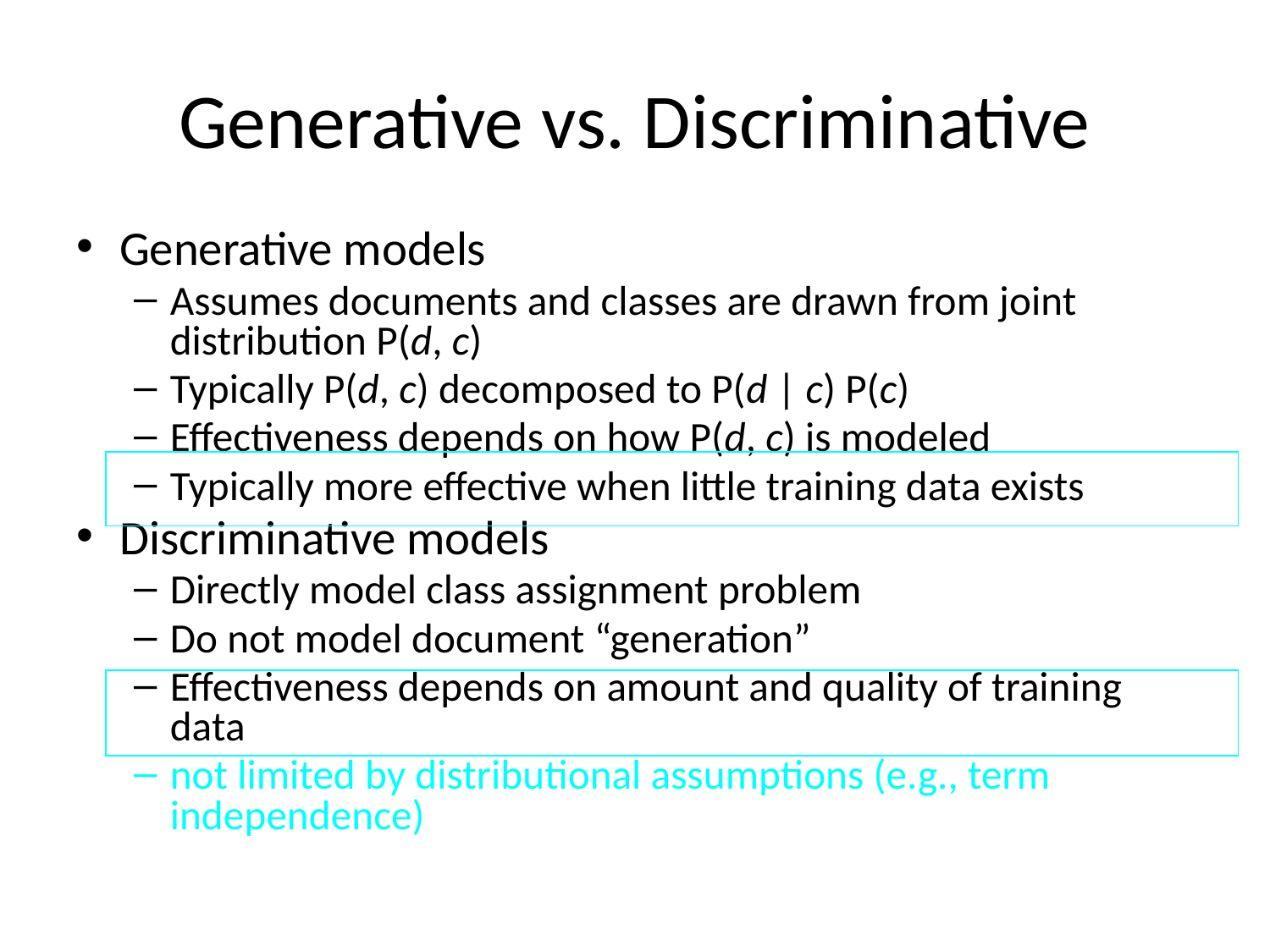

# Generative vs. Discriminative
Generative models
Assumes documents and classes are drawn from joint distribution P(d, c)
Typically P(d, c) decomposed to P(d | c) P(c)
Effectiveness depends on how P(d, c) is modeled
Typically more effective when little training data exists
Discriminative models
Directly model class assignment problem
Do not model document “generation”
Effectiveness depends on amount and quality of training data
not limited by distributional assumptions (e.g., term independence)